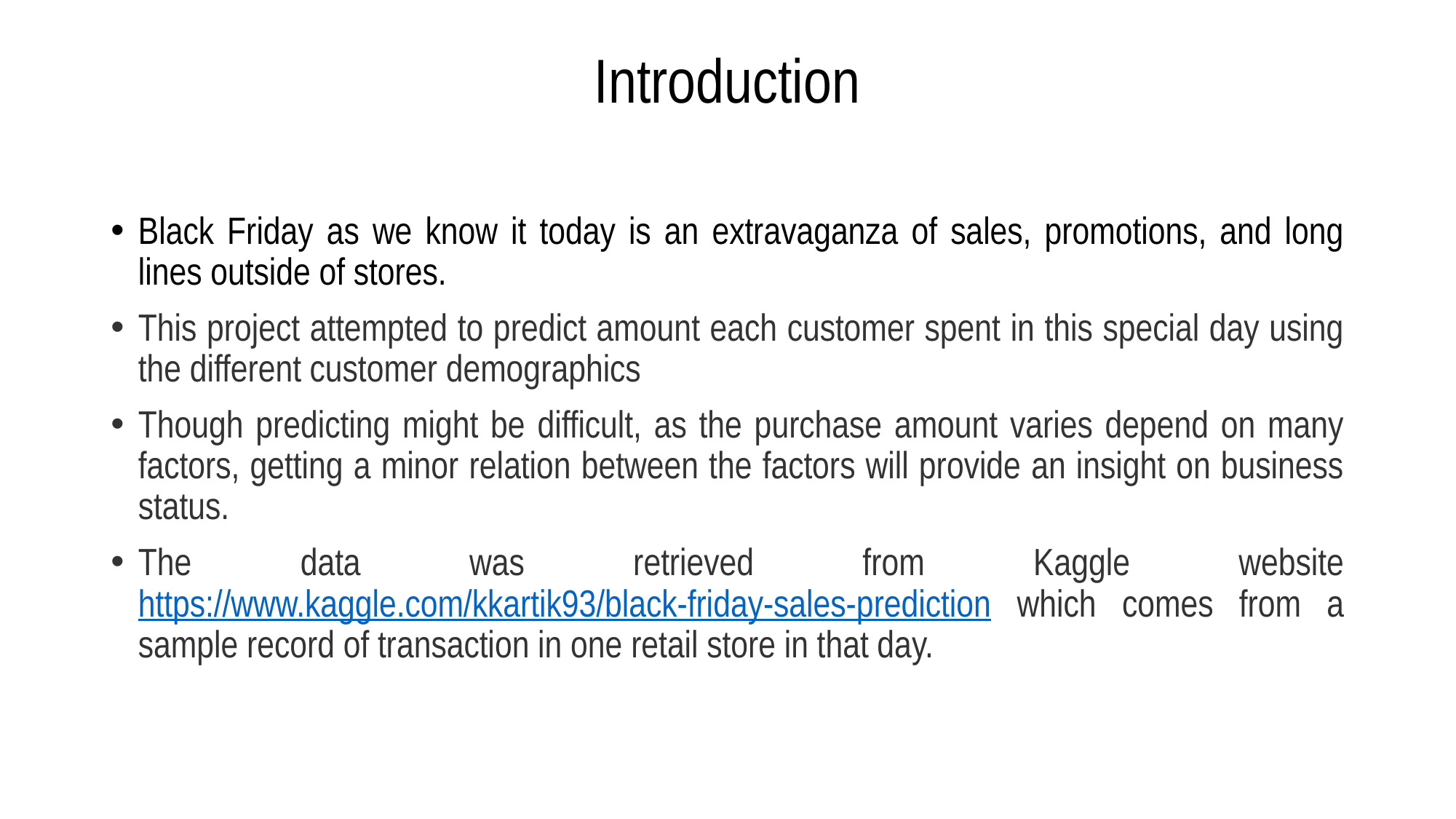

# Introduction
Black Friday as we know it today is an extravaganza of sales, promotions, and long lines outside of stores.
This project attempted to predict amount each customer spent in this special day using the different customer demographics
Though predicting might be difficult, as the purchase amount varies depend on many factors, getting a minor relation between the factors will provide an insight on business status.
The data was retrieved from Kaggle website https://www.kaggle.com/kkartik93/black-friday-sales-prediction which comes from a sample record of transaction in one retail store in that day.